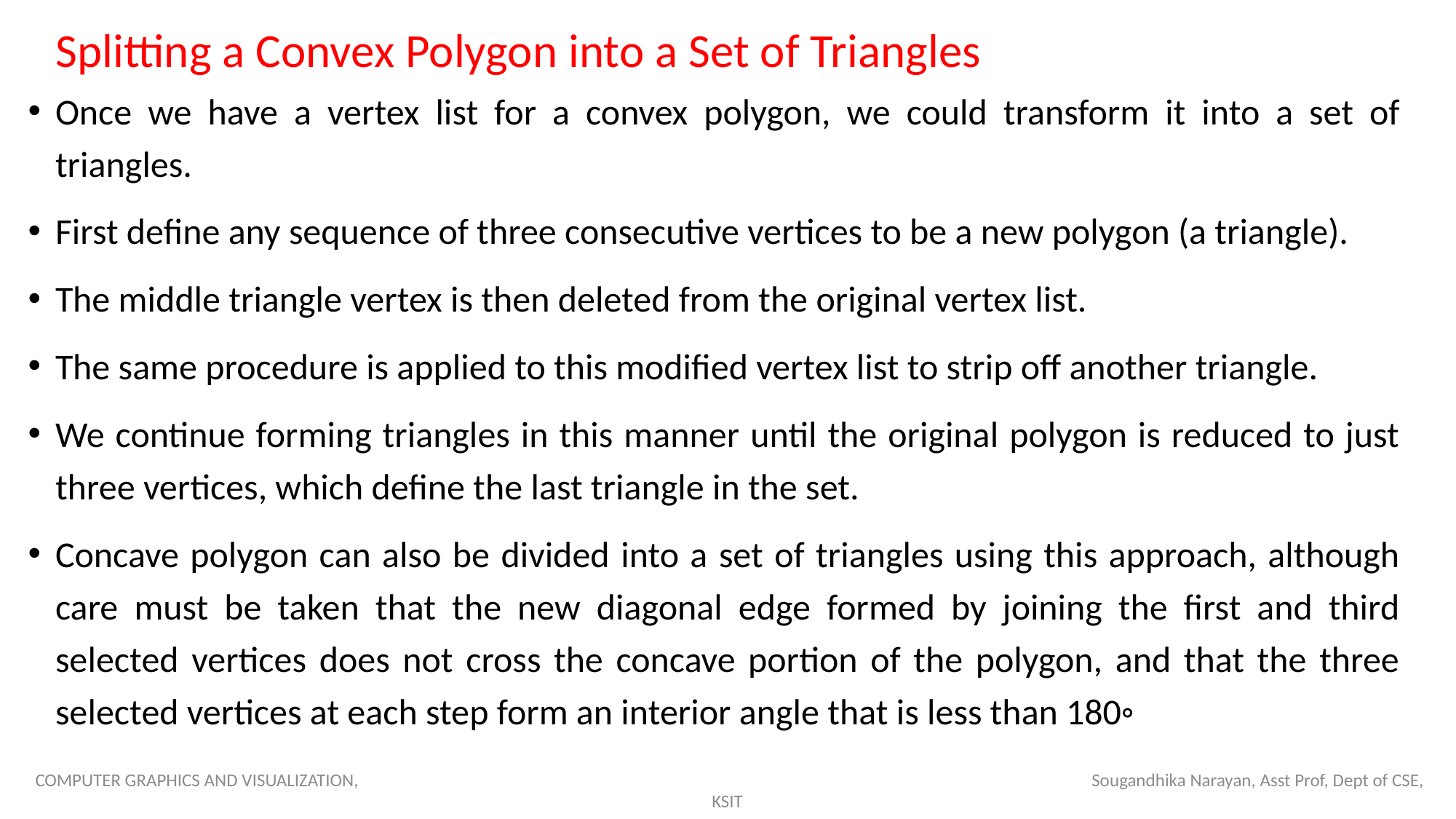

# Splitting a Convex Polygon into a Set of Triangles
Once we have a vertex list for a convex polygon, we could transform it into a set of triangles.
First define any sequence of three consecutive vertices to be a new polygon (a triangle).
The middle triangle vertex is then deleted from the original vertex list.
The same procedure is applied to this modified vertex list to strip off another triangle.
We continue forming triangles in this manner until the original polygon is reduced to just three vertices, which define the last triangle in the set.
Concave polygon can also be divided into a set of triangles using this approach, although care must be taken that the new diagonal edge formed by joining the first and third selected vertices does not cross the concave portion of the polygon, and that the three selected vertices at each step form an interior angle that is less than 180◦
COMPUTER GRAPHICS AND VISUALIZATION,                                                                                                                                                                                Sougandhika Narayan, Asst Prof, Dept of CSE, KSIT